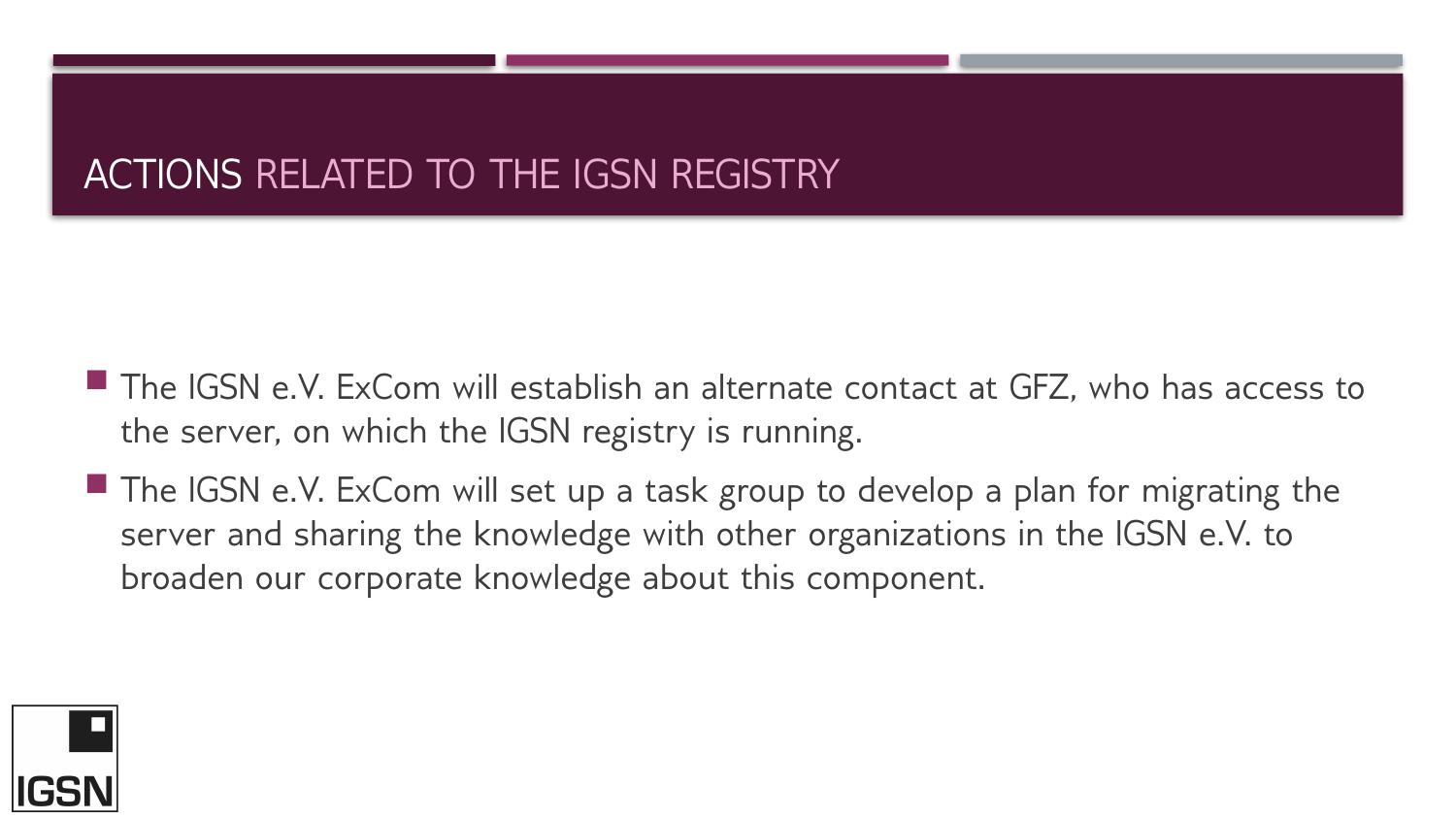

# ACTIONS related to the IGSN Registry
The IGSN e.V. ExCom will establish an alternate contact at GFZ, who has access to the server, on which the IGSN registry is running.
The IGSN e.V. ExCom will set up a task group to develop a plan for migrating the server and sharing the knowledge with other organizations in the IGSN e.V. to broaden our corporate knowledge about this component.